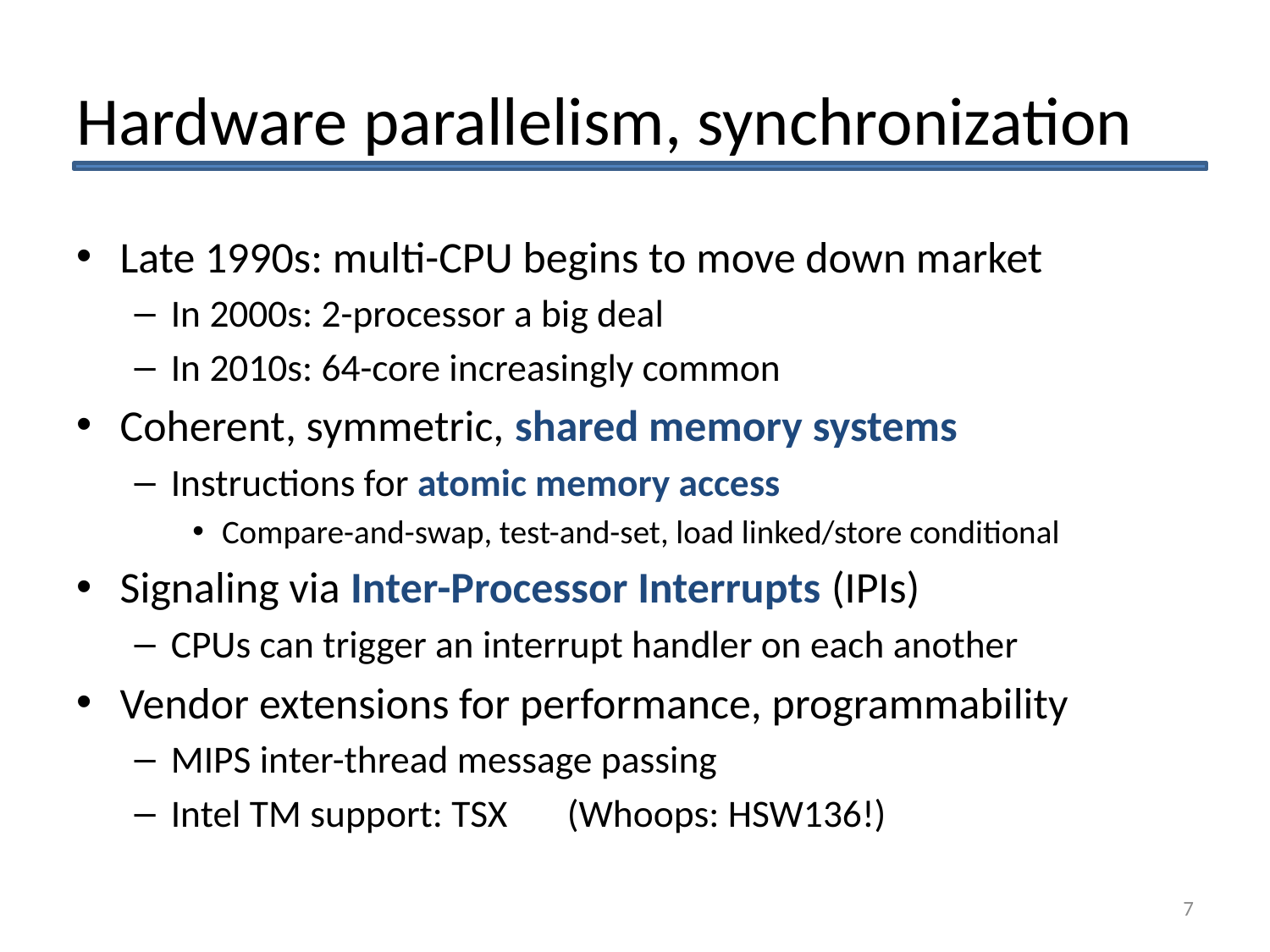

# Hardware parallelism, synchronization
Late 1990s: multi-CPU begins to move down market
In 2000s: 2-processor a big deal
In 2010s: 64-core increasingly common
Coherent, symmetric, shared memory systems
Instructions for atomic memory access
Compare-and-swap, test-and-set, load linked/store conditional
Signaling via Inter-Processor Interrupts (IPIs)
CPUs can trigger an interrupt handler on each another
Vendor extensions for performance, programmability
MIPS inter-thread message passing
Intel TM support: TSX			(Whoops: HSW136!)
7